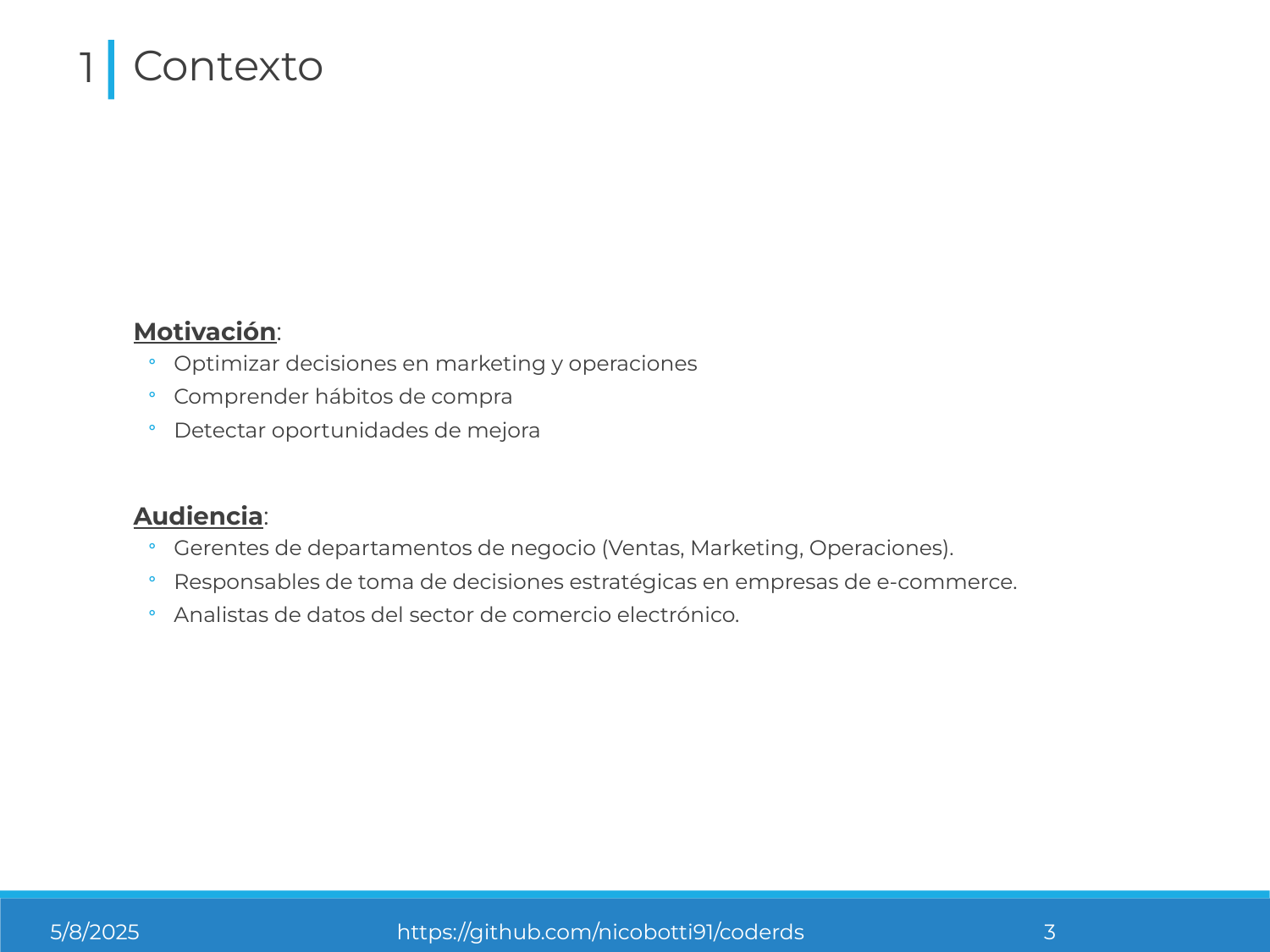

1
Contexto

Motivación:
Optimizar decisiones en marketing y operaciones
Comprender hábitos de compra
Detectar oportunidades de mejora

Audiencia:
Gerentes de departamentos de negocio (Ventas, Marketing, Operaciones).
Responsables de toma de decisiones estratégicas en empresas de e-commerce.
Analistas de datos del sector de comercio electrónico.
5/8/2025
https://github.com/nicobotti91/coderds
3